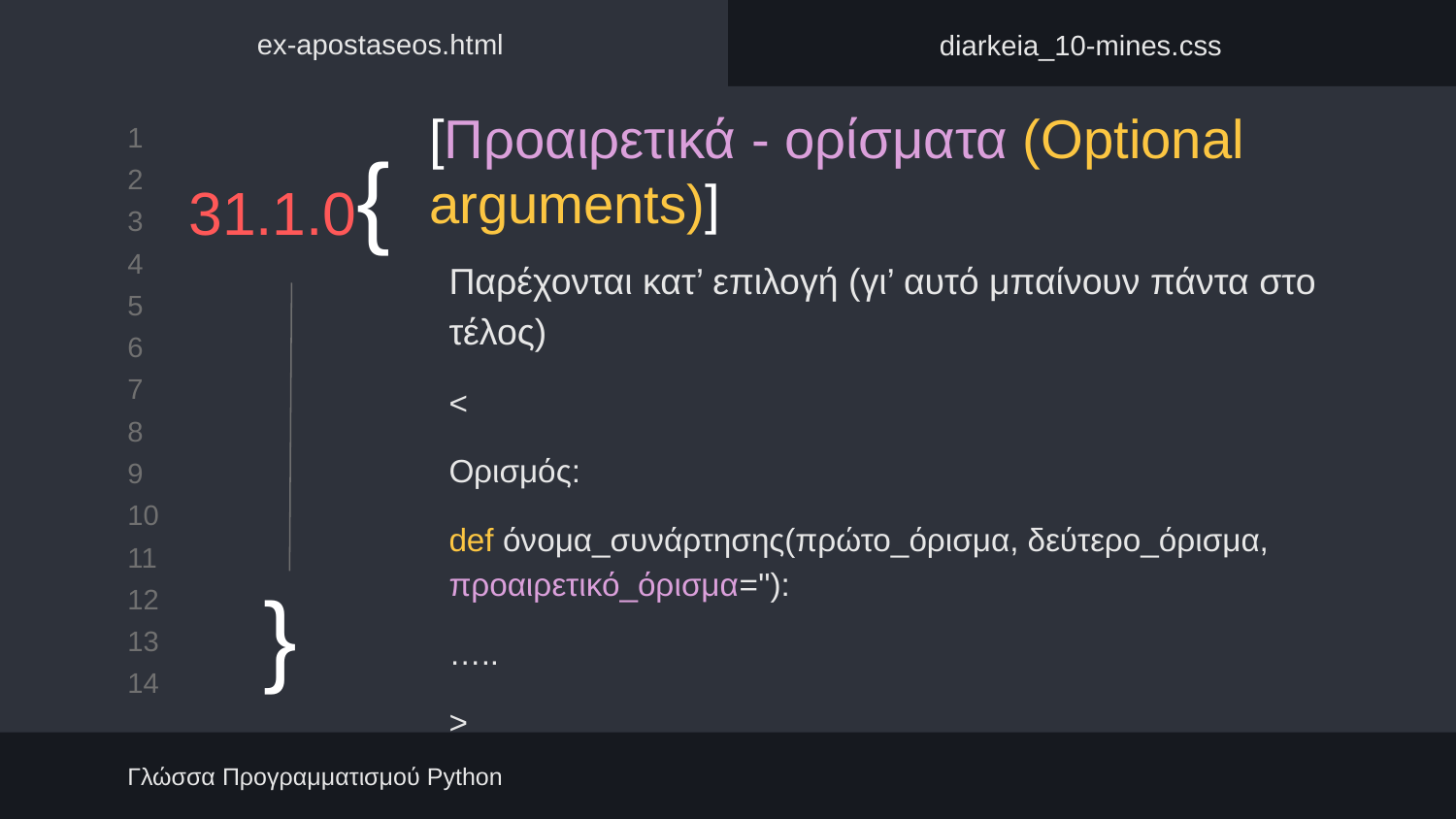

ex-apostaseos.html
diarkeia_10-mines.css
# 31.1.0{
[Προαιρετικά - ορίσματα (Optional arguments)]

Παρέχονται κατ’ επιλογή (γι’ αυτό μπαίνουν πάντα στο τέλος)
<
Ορισμός:
def όνομα_συνάρτησης(πρώτο_όρισμα, δεύτερο_όρισμα, προαιρετικό_όρισμα=''):
…..
>

}
Γλώσσα Προγραμματισμού Python